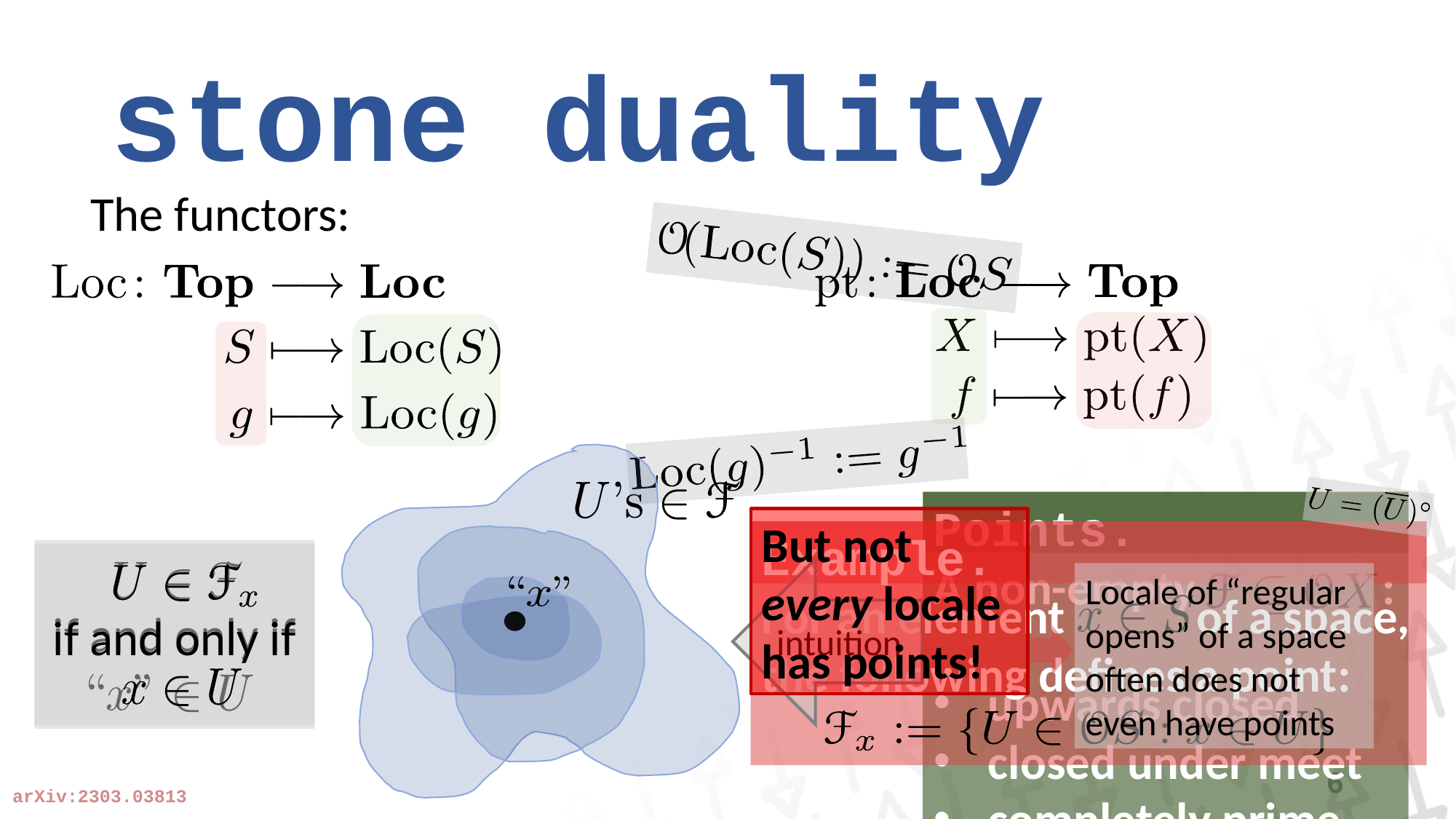

# stone duality
The functors:

Points.
A non-empty                 :
upwards closed
closed under meet
completely prime

But not every locale has points!

Example.
For an element            of a space, the following defines a point:

if and only if

if and only if

intuition
Locale of “regular opens” of a space often does not even have points

6
arXiv:2303.03813

Space of points.
 Define               as the space topologised by basic opens: